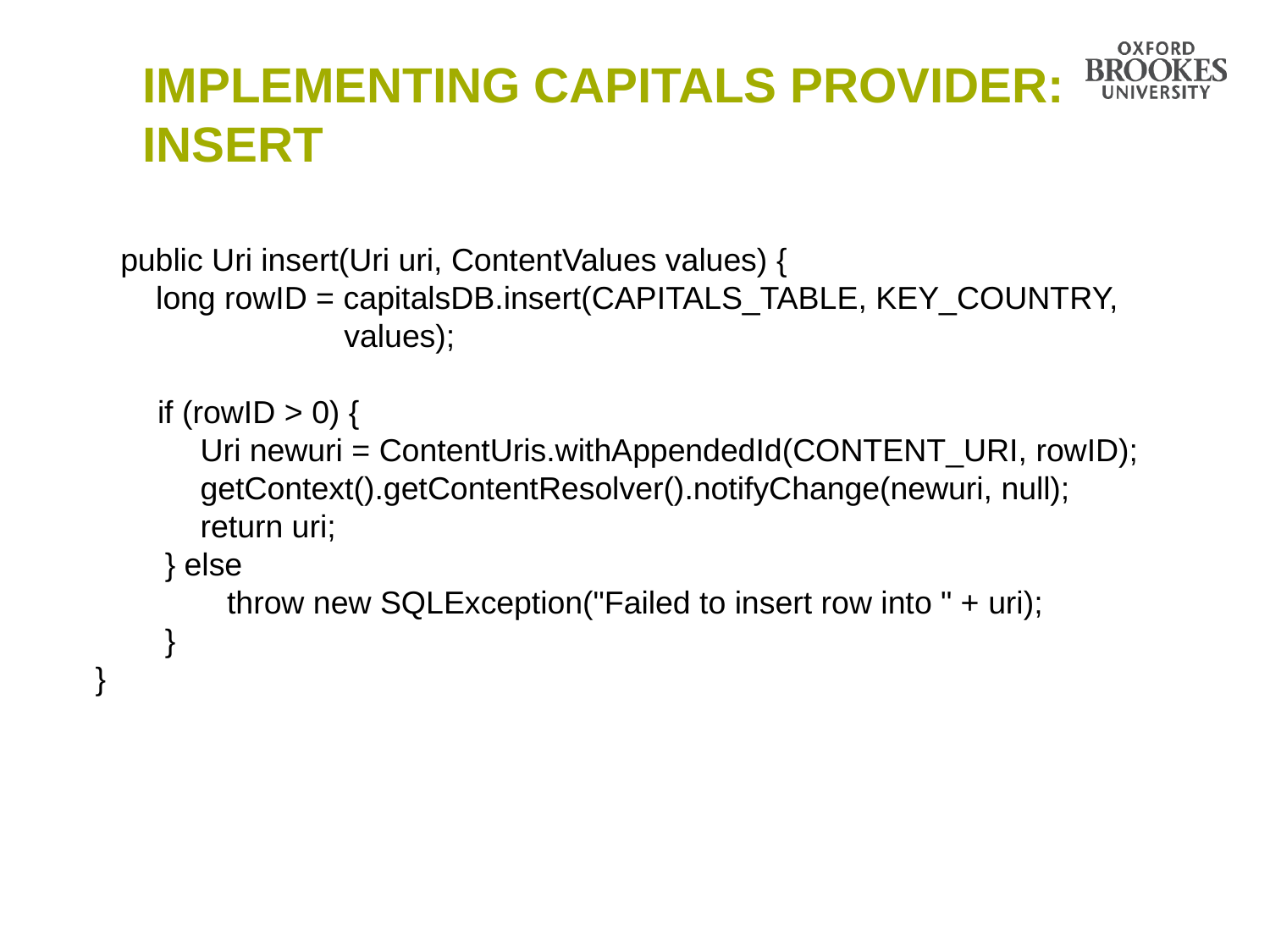

# IMPLEMENTING CAPITALS PROVIDER: INSERT
	public Uri insert(Uri uri, ContentValues values) {
	    long rowID = capitalsDB.insert(CAPITALS_TABLE, KEY_COUNTRY,
                            values);

       if (rowID > 0) {
	         Uri newuri = ContentUris.withAppendedId(CONTENT_URI, rowID);
	         getContext().getContentResolver().notifyChange(newuri, null);
	         return uri;
	     } else
	            throw new SQLException("Failed to insert row into " + uri);
	     }
}